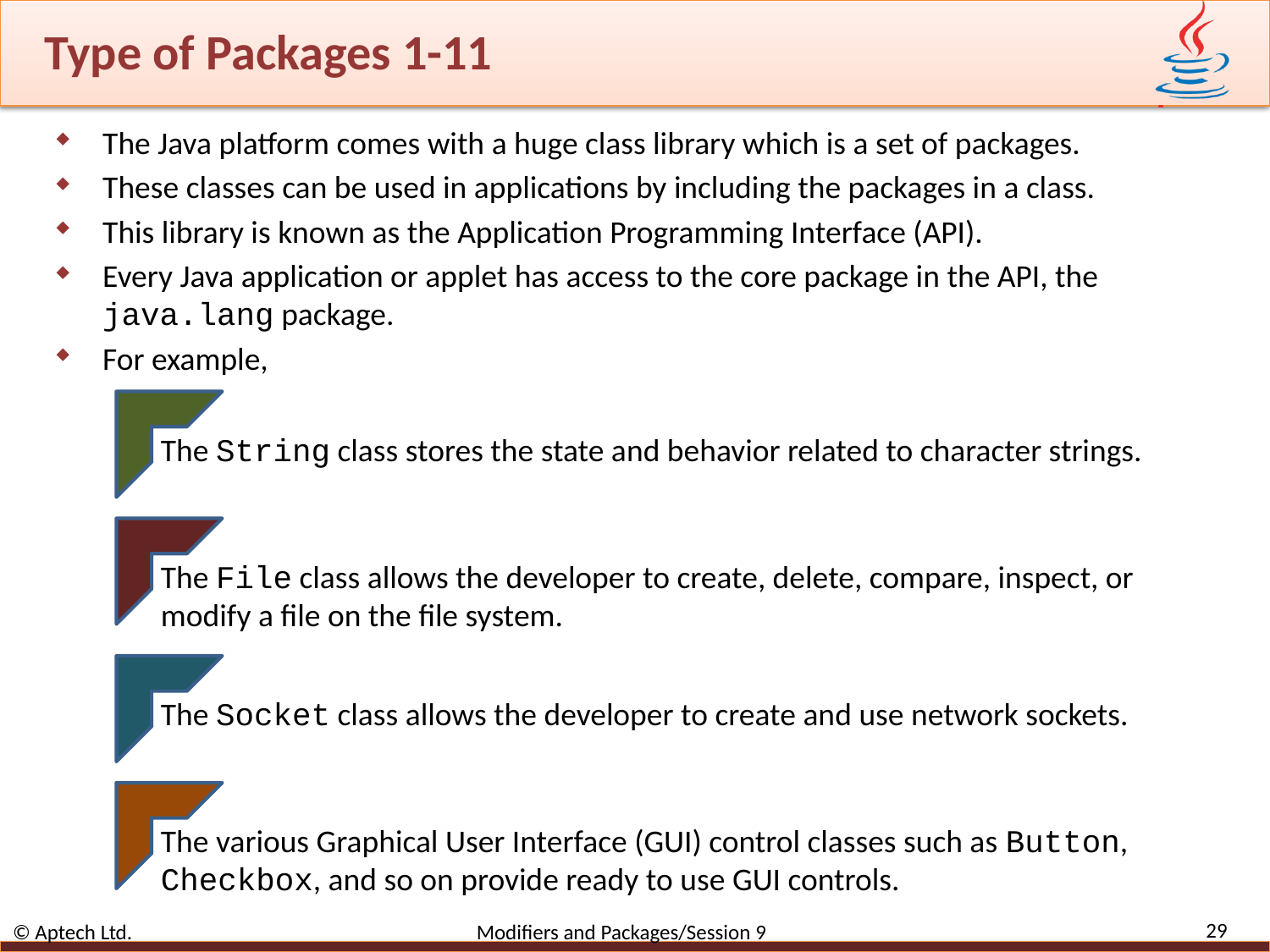

# Type of Packages 1-11
The Java platform comes with a huge class library which is a set of packages.
These classes can be used in applications by including the packages in a class.
This library is known as the Application Programming Interface (API).
Every Java application or applet has access to the core package in the API, the java.lang package.
For example,

The String class stores the state and behavior related to character strings.

The File class allows the developer to create, delete, compare, inspect, or modify a file on the file system.

The Socket class allows the developer to create and use network sockets.

The various Graphical User Interface (GUI) control classes such as Button, Checkbox, and so on provide ready to use GUI controls.
29
© Aptech Ltd.                                                                       Modifiers and Packages/Session 9